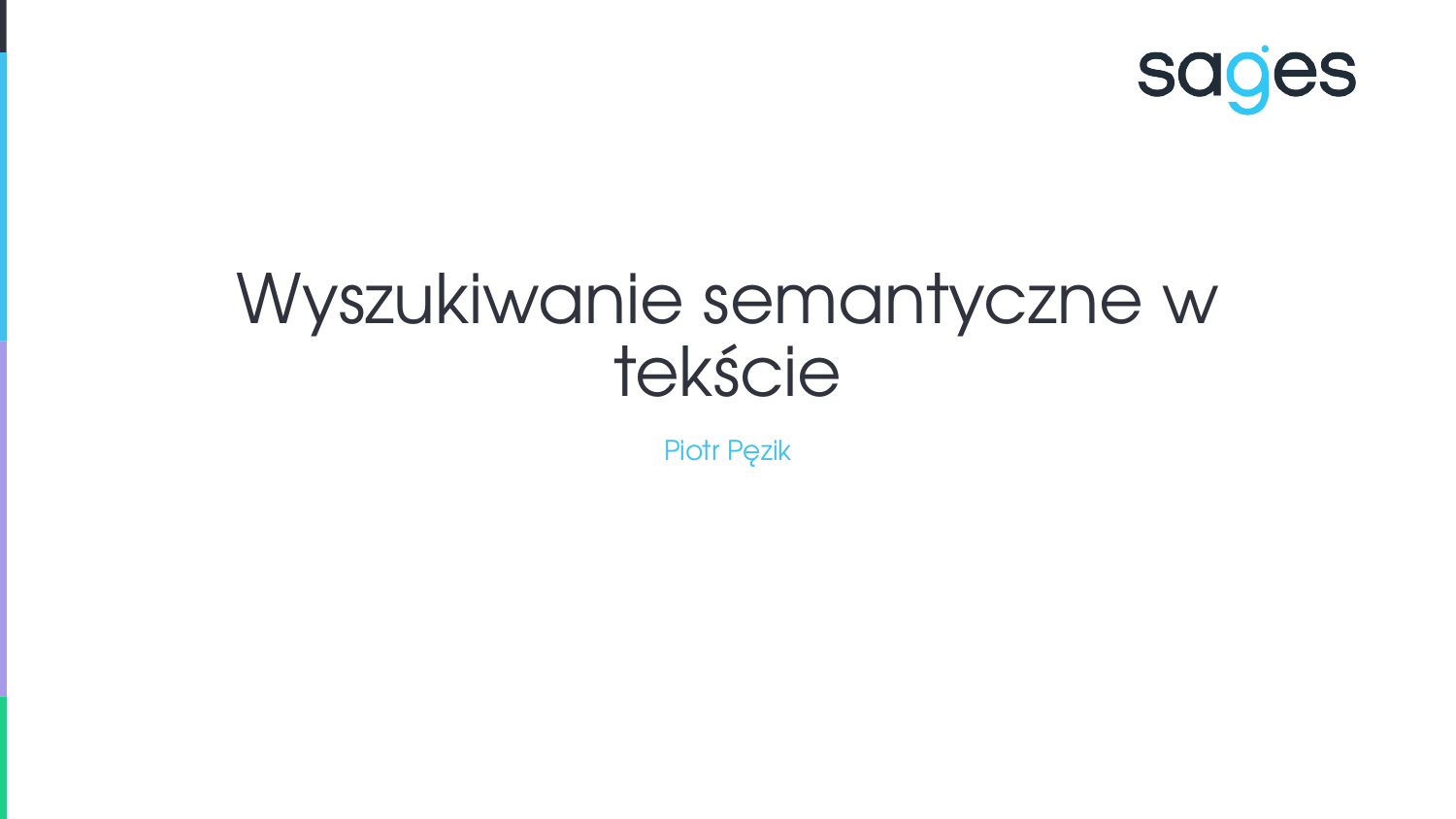

# Wyszukiwanie semantyczne w tekście
Piotr Pęzik